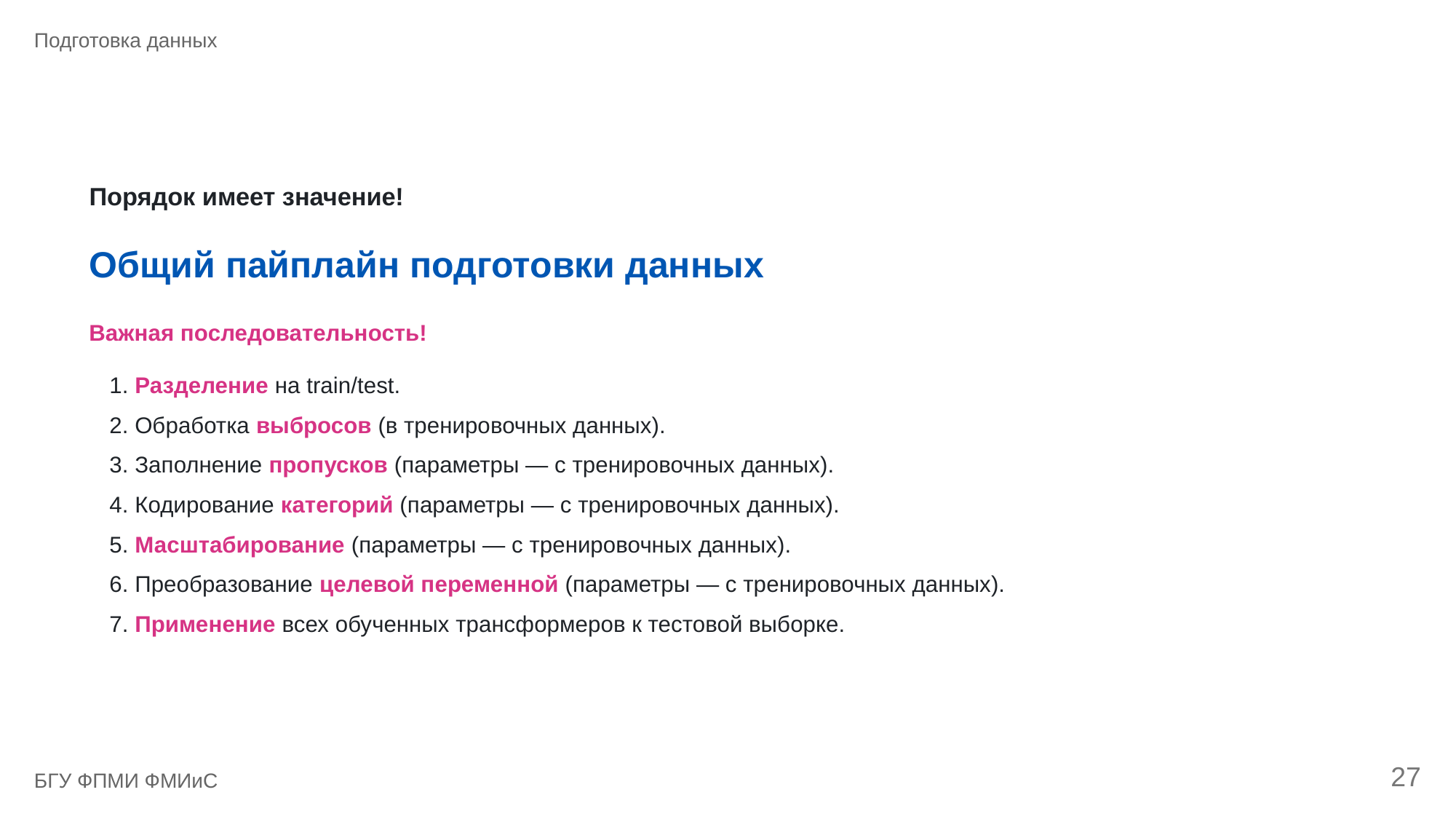

Подготовка данных
Порядок имеет значение!
Общий пайплайн подготовки данных
Важная последовательность!
1. Разделение на train/test.
2. Обработка выбросов (в тренировочных данных).
3. Заполнение пропусков (параметры — с тренировочных данных).
4. Кодирование категорий (параметры — с тренировочных данных).
5. Масштабирование (параметры — с тренировочных данных).
6. Преобразование целевой переменной (параметры — с тренировочных данных).
7. Применение всех обученных трансформеров к тестовой выборке.
27
БГУ ФПМИ ФМИиС